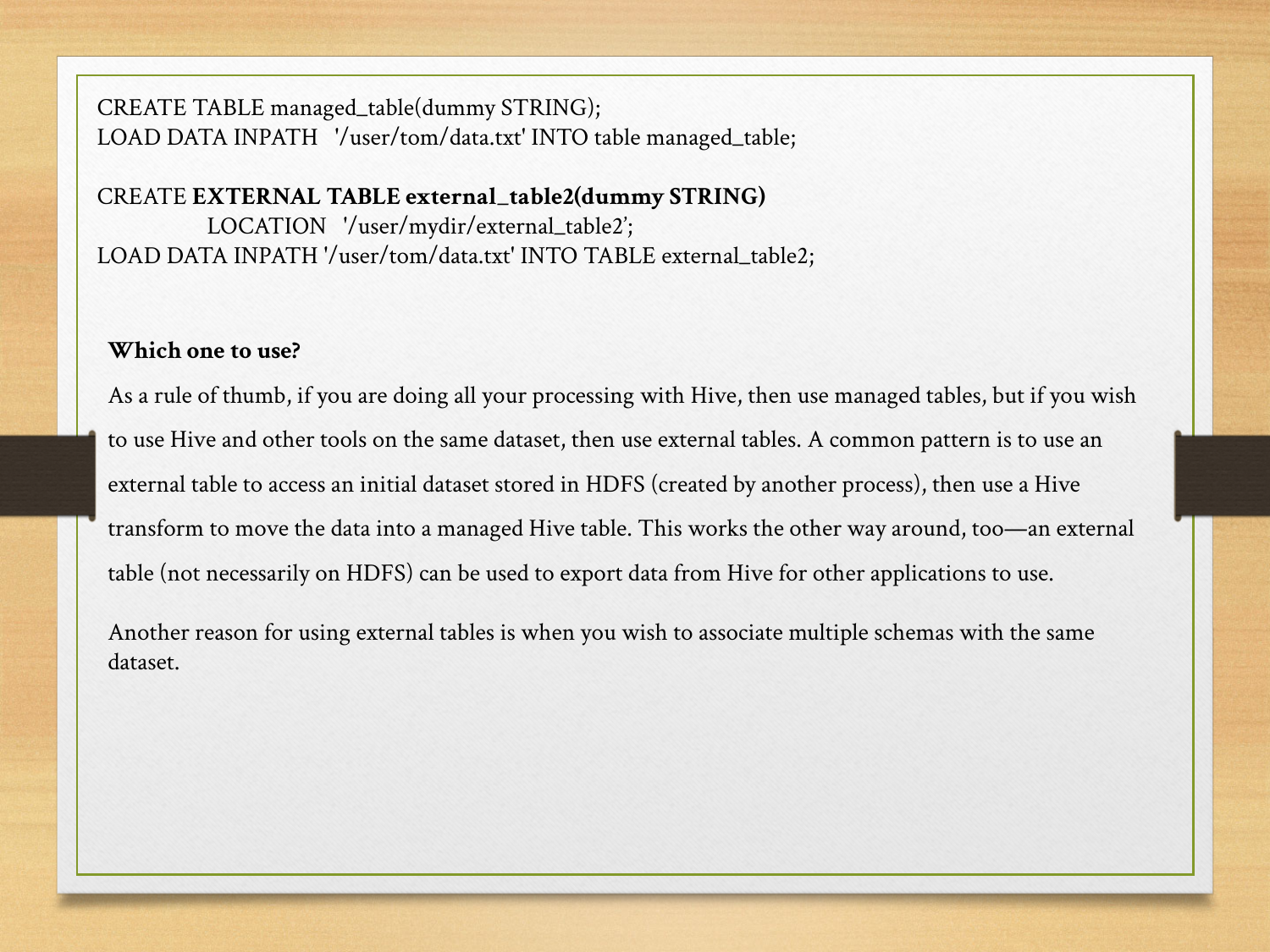

CREATE TABLE managed_table(dummy STRING);
LOAD DATA INPATH   '/user/tom/data.txt' INTO table managed_table;

CREATE EXTERNAL TABLE external_table2(dummy STRING)
                    LOCATION   '/user/mydir/external_table2’;
LOAD DATA INPATH '/user/tom/data.txt' INTO TABLE external_table2;

Which one to use?
As a rule of thumb, if you are doing all your processing with Hive, then use managed tables, but if you wish to use Hive and other tools on the same dataset, then use external tables. A common pattern is to use an external table to access an initial dataset stored in HDFS (created by another process), then use a Hive transform to move the data into a managed Hive table. This works the other way around, too—an external table (not necessarily on HDFS) can be used to export data from Hive for other applications to use.

Another reason for using external tables is when you wish to associate multiple schemas with the same dataset.